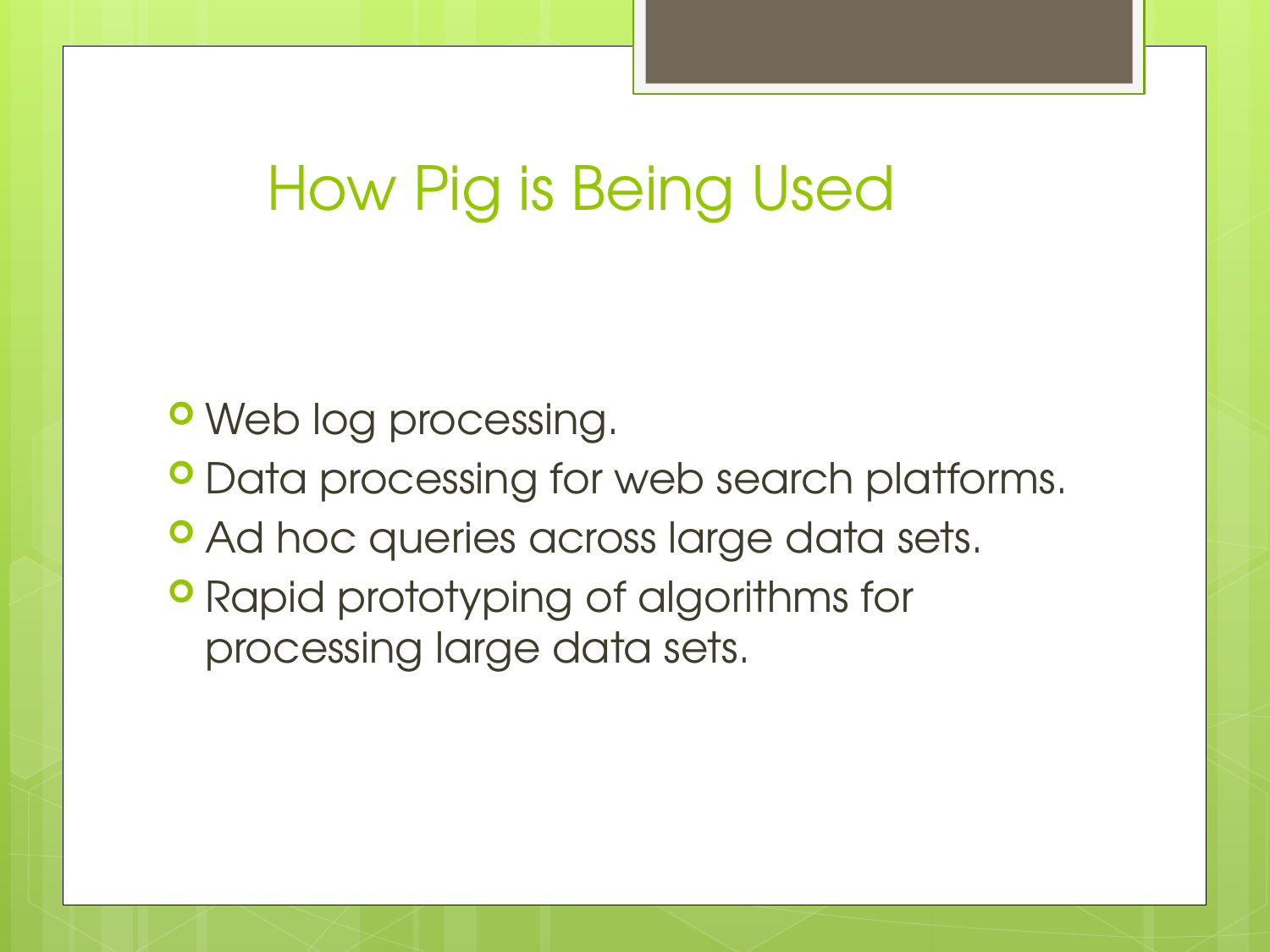

# How Pig is Being Used

Web log processing.
Data processing for web search platforms.
Ad hoc queries across large data sets.
Rapid prototyping of algorithms for processing large data sets.